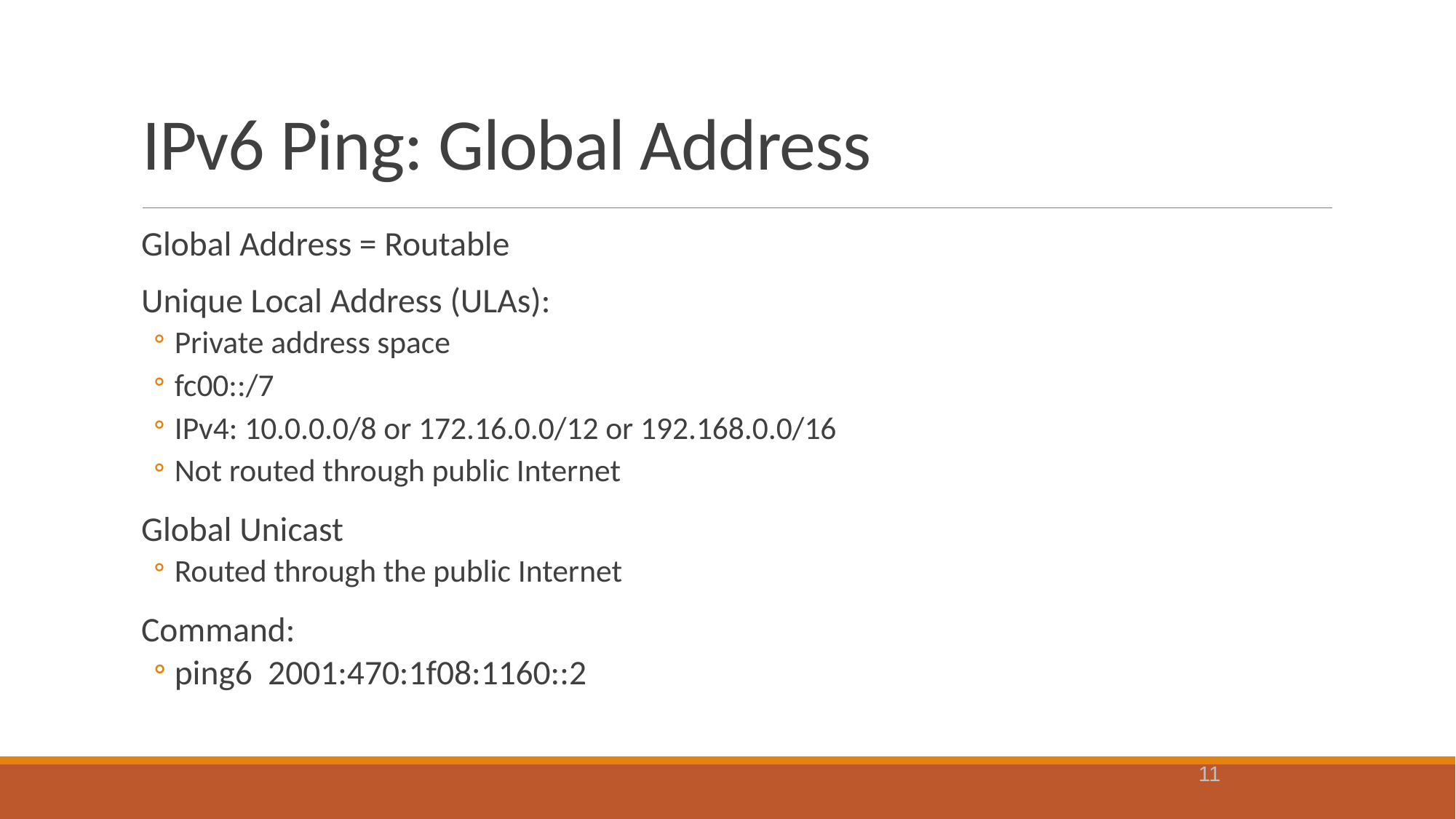

# IPv6 Ping: Global Address
Global Address = Routable
Unique Local Address (ULAs):
Private address space
fc00::/7
IPv4: 10.0.0.0/8 or 172.16.0.0/12 or 192.168.0.0/16
Not routed through public Internet
Global Unicast
Routed through the public Internet
Command:
ping6  2001:470:1f08:1160::2
11